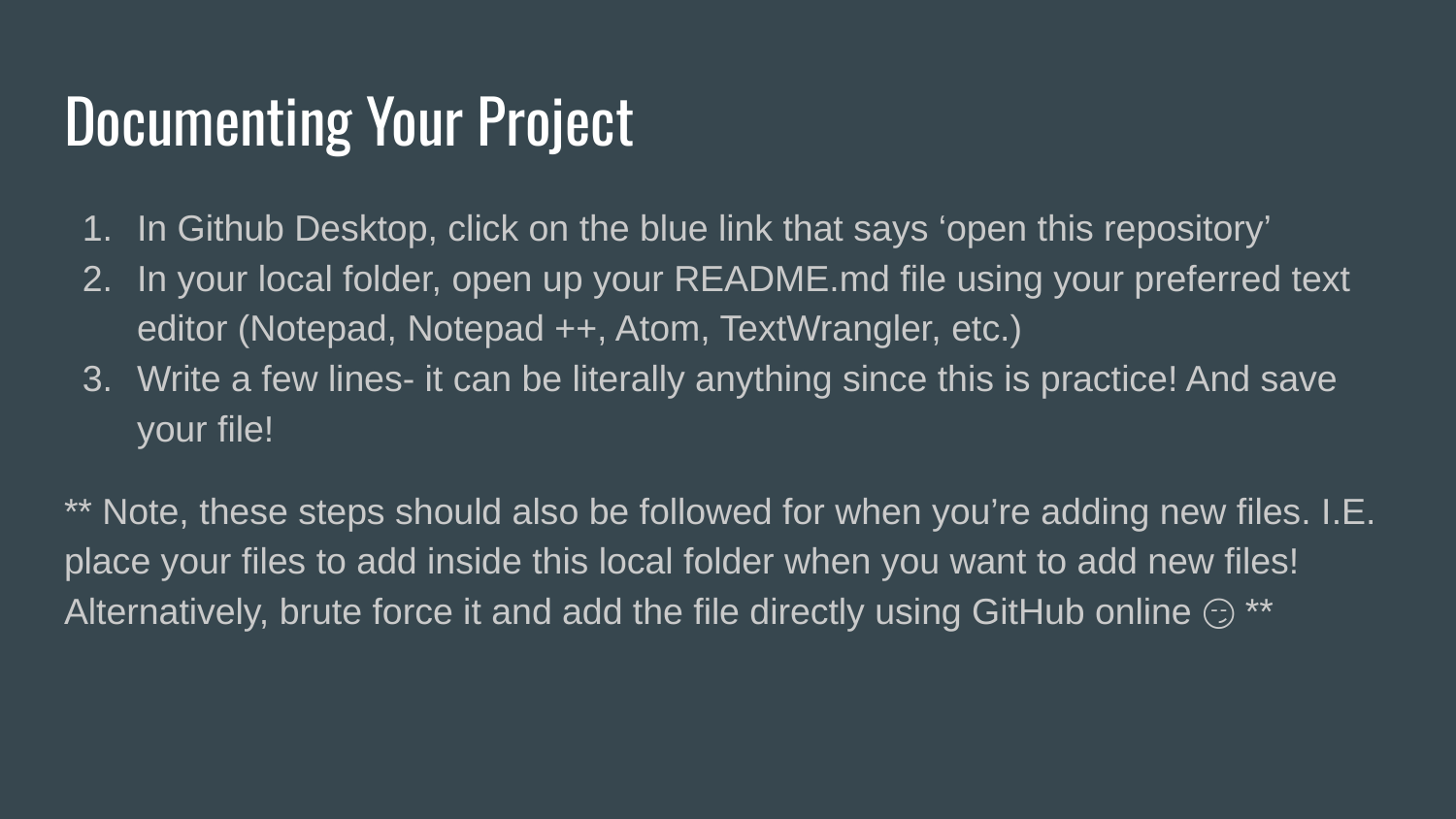

# Documenting Your Project
In Github Desktop, click on the blue link that says ‘open this repository’
In your local folder, open up your README.md file using your preferred text editor (Notepad, Notepad ++, Atom, TextWrangler, etc.)
Write a few lines- it can be literally anything since this is practice! And save your file!
** Note, these steps should also be followed for when you’re adding new files. I.E. place your files to add inside this local folder when you want to add new files! Alternatively, brute force it and add the file directly using GitHub online 😏 **